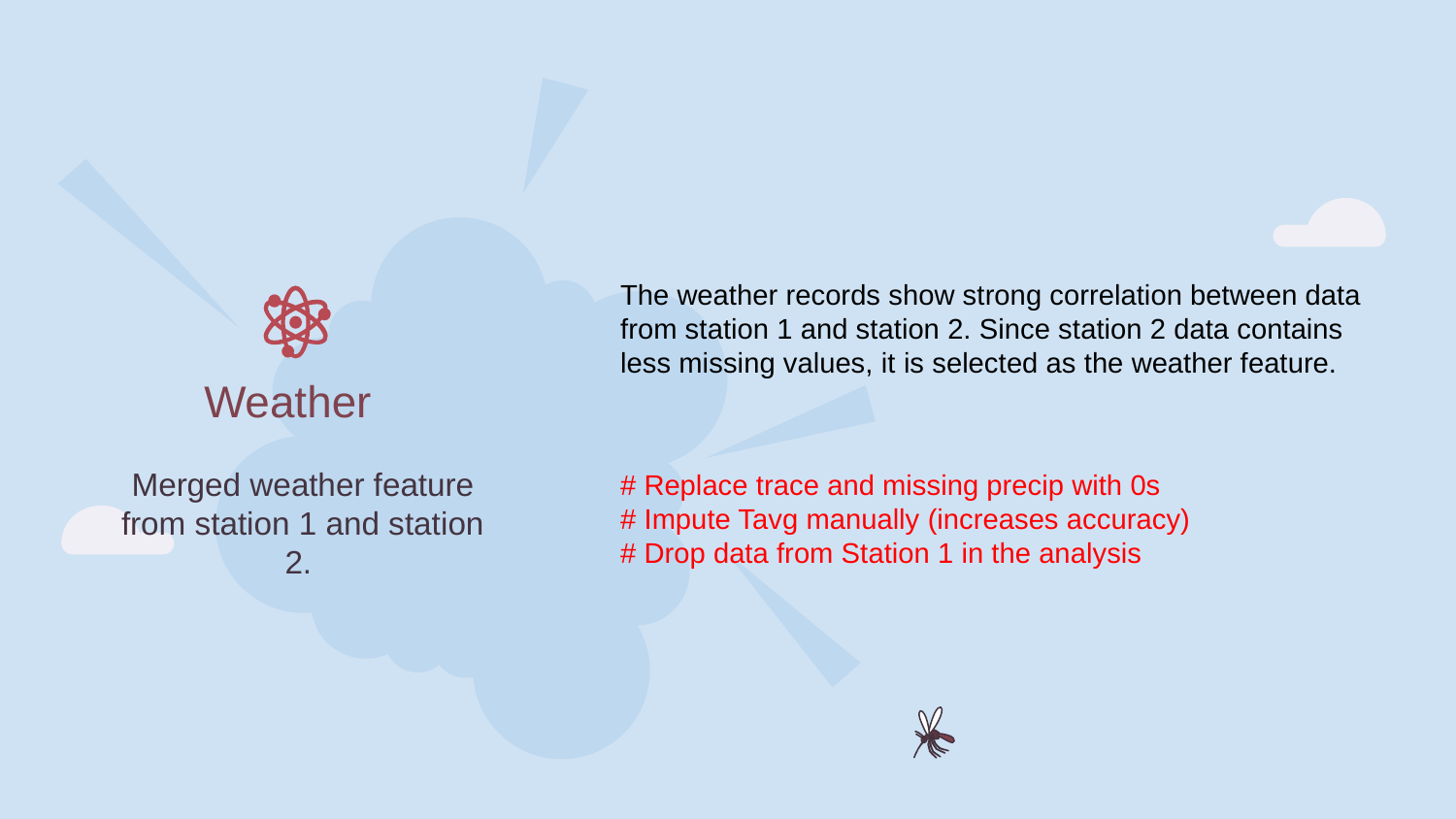

The weather records show strong correlation between data from station 1 and station 2. Since station 2 data contains less missing values, it is selected as the weather feature.

Weather
Merged weather feature from station 1 and station 2.
# Replace trace and missing precip with 0s
# Impute Tavg manually (increases accuracy)
# Drop data from Station 1 in the analysis